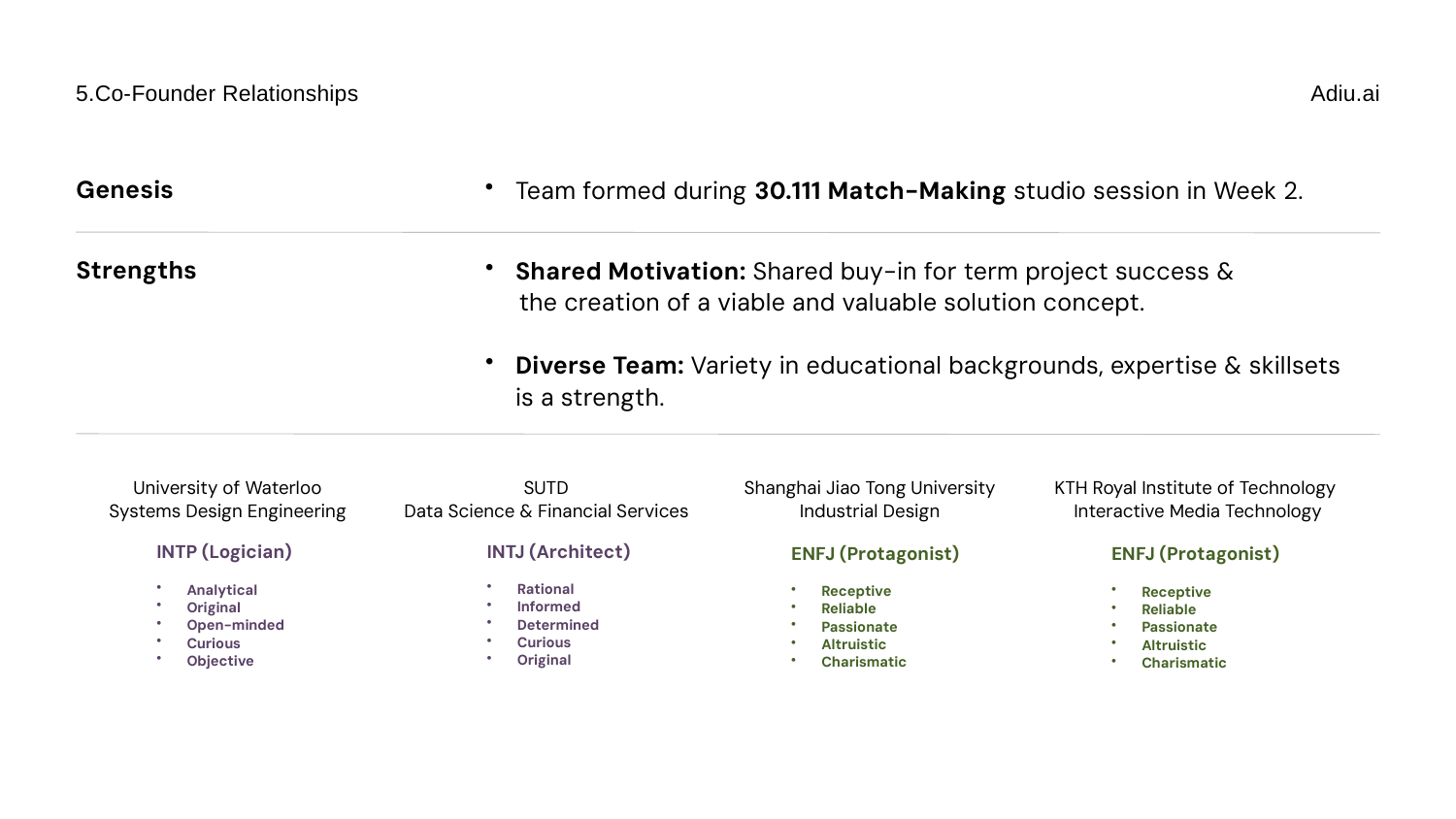

5.Co-Founder Relationships
Adiu.ai
Genesis
Team formed during 30.111 Match-Making studio session in Week 2.

Strengths
Shared Motivation: Shared buy-in for term project success &
     the creation of a viable and valuable solution concept.

Diverse Team: Variety in educational backgrounds, expertise & skillsets is a strength.

SUTD
Data Science & Financial Services
University of Waterloo
Systems Design Engineering
Shanghai Jiao Tong University
Industrial Design
KTH Royal Institute of Technology
Interactive Media Technology
INTJ (Architect)

Rational
Informed
Determined
Curious
Original
INTP (Logician)

Analytical
Original
Open-minded
Curious
Objective
ENFJ (Protagonist)

Receptive
Reliable
Passionate
Altruistic
Charismatic
ENFJ (Protagonist)

Receptive
Reliable
Passionate
Altruistic
Charismatic